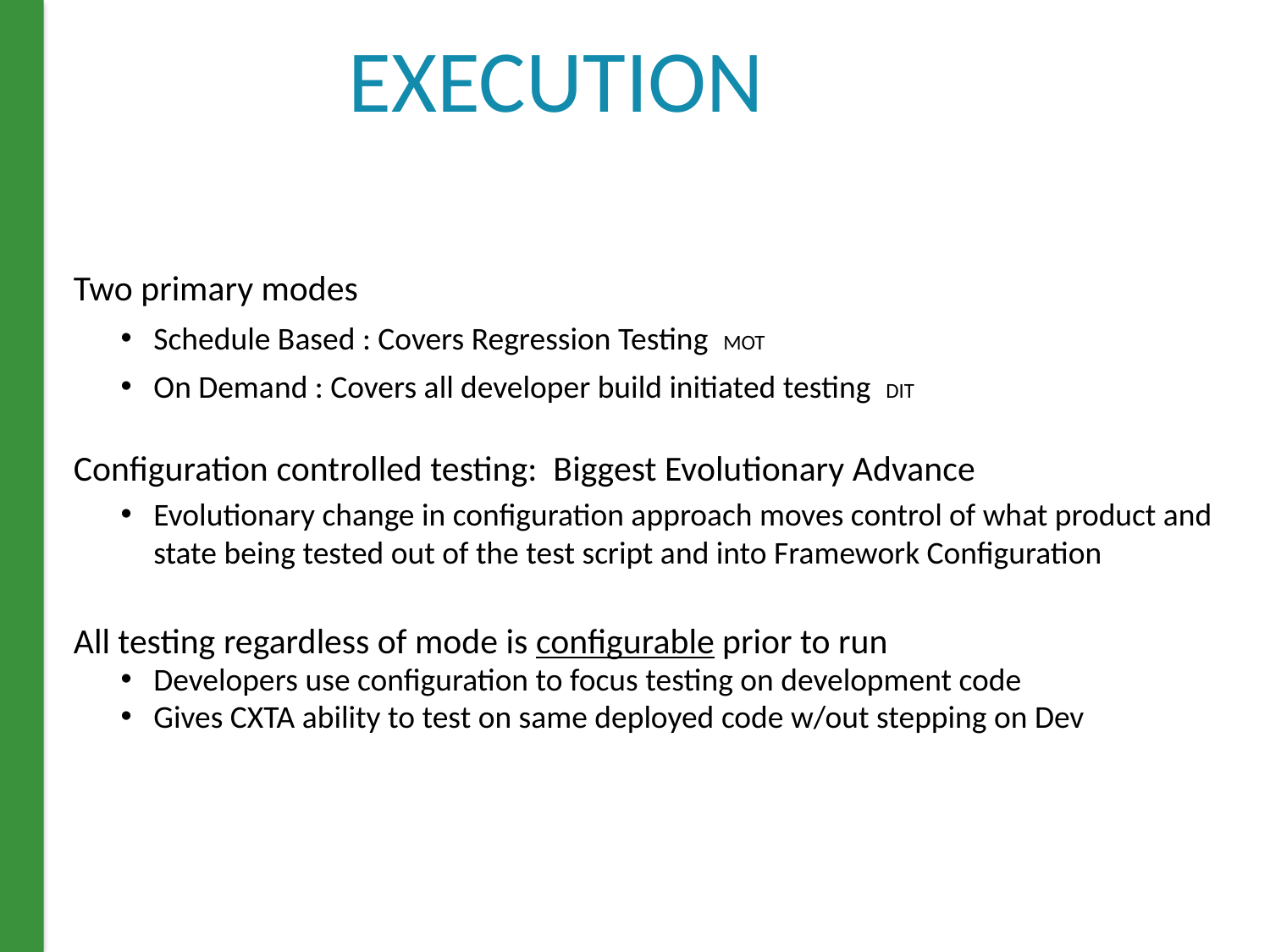

# EXECUTION
Two primary modes
Schedule Based : Covers Regression Testing  MOT
On Demand : Covers all developer build initiated testing  DIT

Configuration controlled testing:  Biggest Evolutionary Advance
Evolutionary change in configuration approach moves control of what product and state being tested out of the test script and into Framework Configuration

All testing regardless of mode is configurable prior to run
Developers use configuration to focus testing on development code
Gives CXTA ability to test on same deployed code w/out stepping on Dev